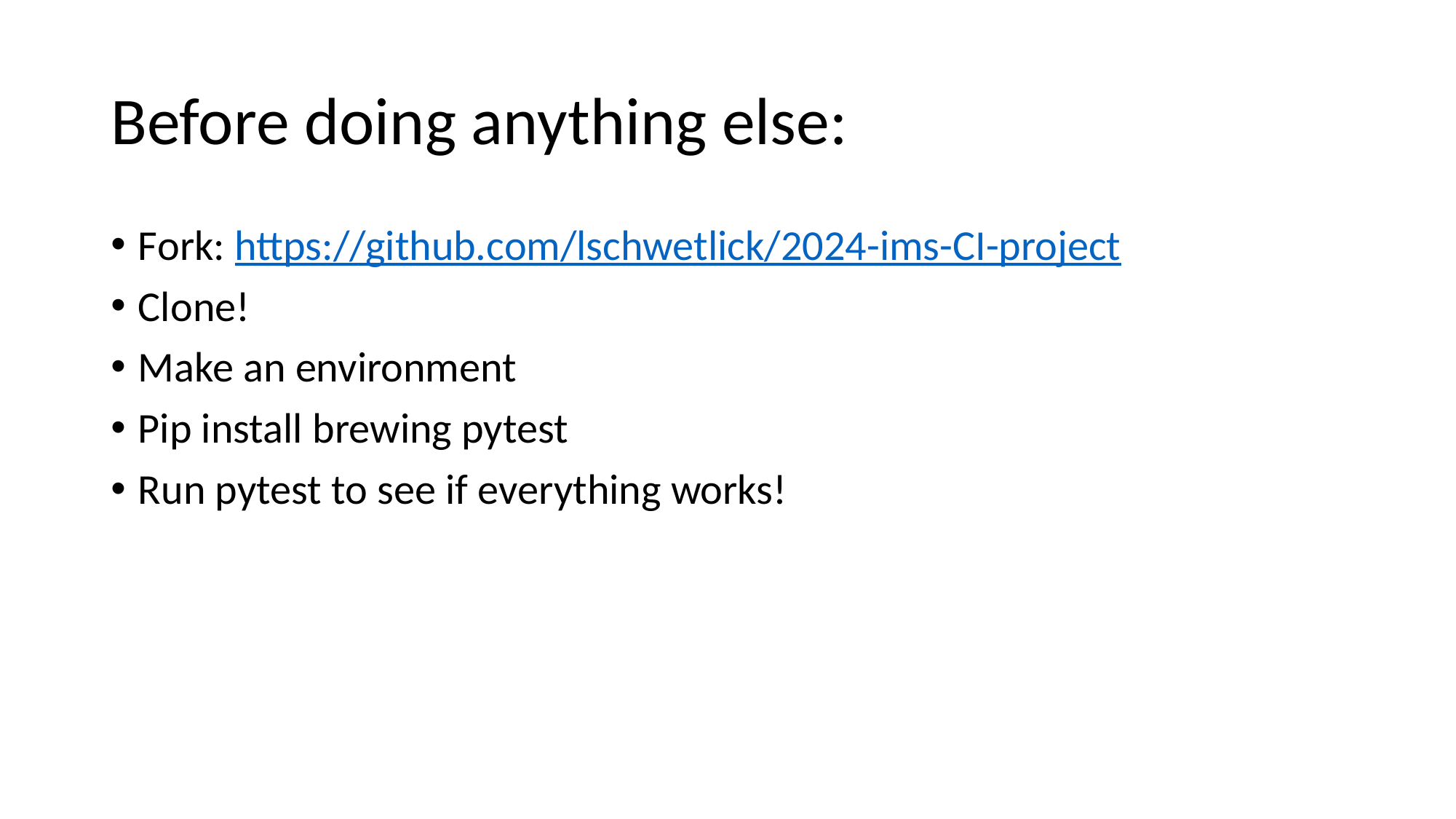

# Before doing anything else:
Fork: https://github.com/lschwetlick/2024-ims-CI-project
Clone!
Make an environment
Pip install brewing pytest
Run pytest to see if everything works!